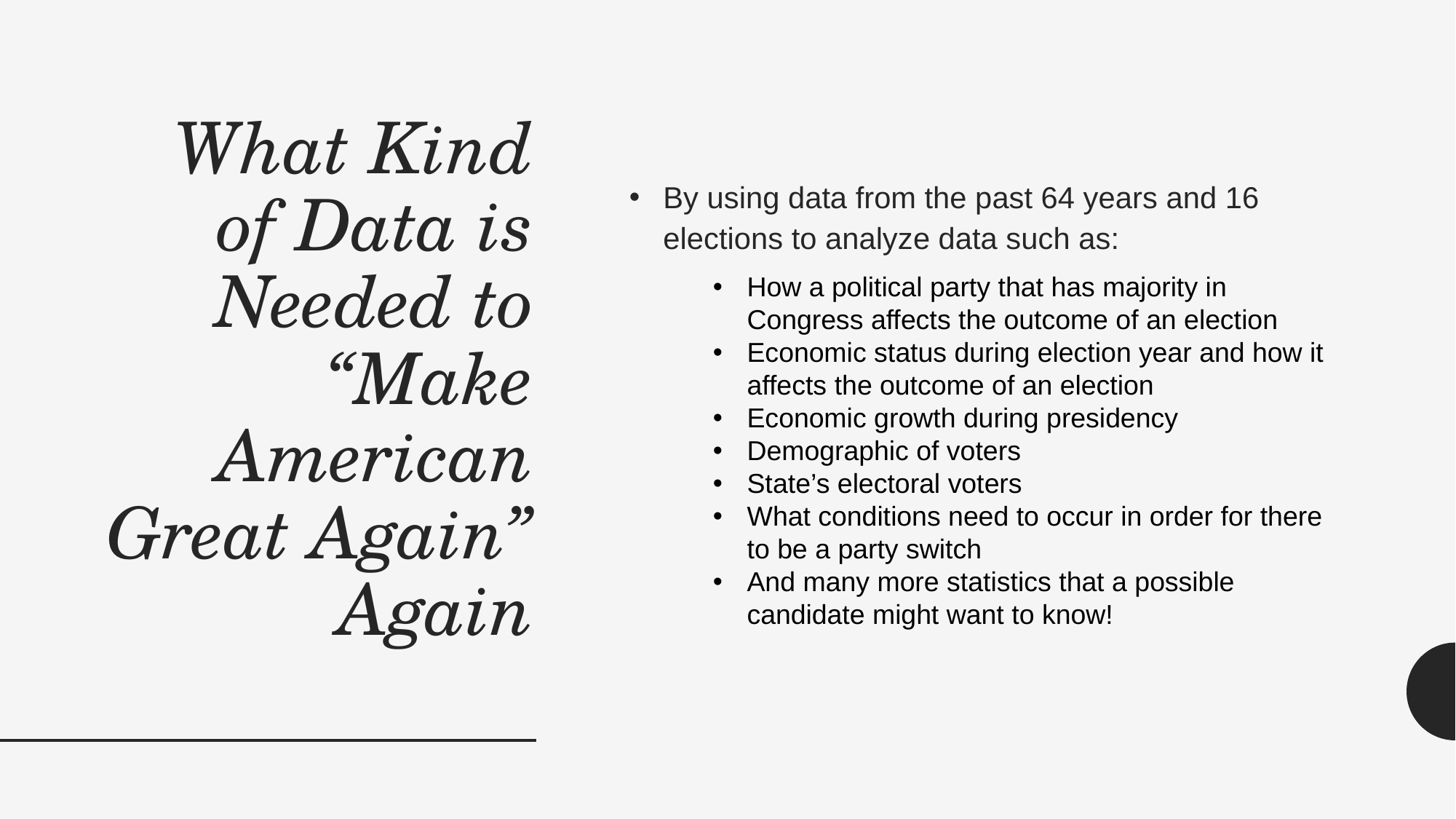

# What Kind of Data is Needed to “Make American Great Again” Again
By using data from the past 64 years and 16 elections to analyze data such as:
How a political party that has majority in Congress affects the outcome of an election
Economic status during election year and how it affects the outcome of an election
Economic growth during presidency
Demographic of voters
State’s electoral voters
What conditions need to occur in order for there to be a party switch
And many more statistics that a possible candidate might want to know!